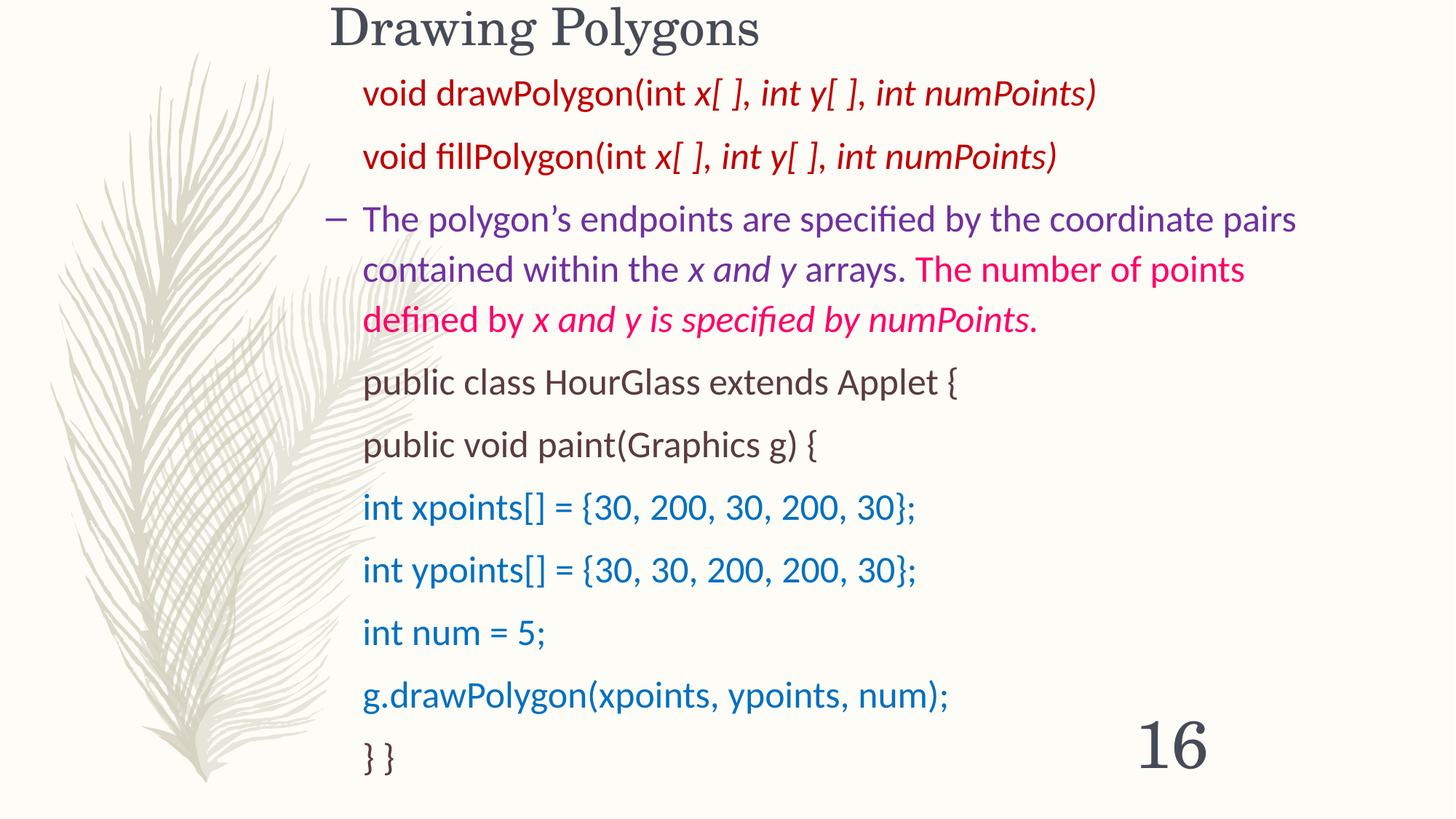

Drawing Polygons
		void drawPolygon(int x[ ], int y[ ], int numPoints)
		void fillPolygon(int x[ ], int y[ ], int numPoints)
The polygon’s endpoints are specified by the coordinate pairs contained within the x and y arrays. The number of points defined by x and y is specified by numPoints.
			public class HourGlass extends Applet {
			public void paint(Graphics g) {
			int xpoints[] = {30, 200, 30, 200, 30};
			int ypoints[] = {30, 30, 200, 200, 30};
			int num = 5;
			g.drawPolygon(xpoints, ypoints, num);
			} }
16